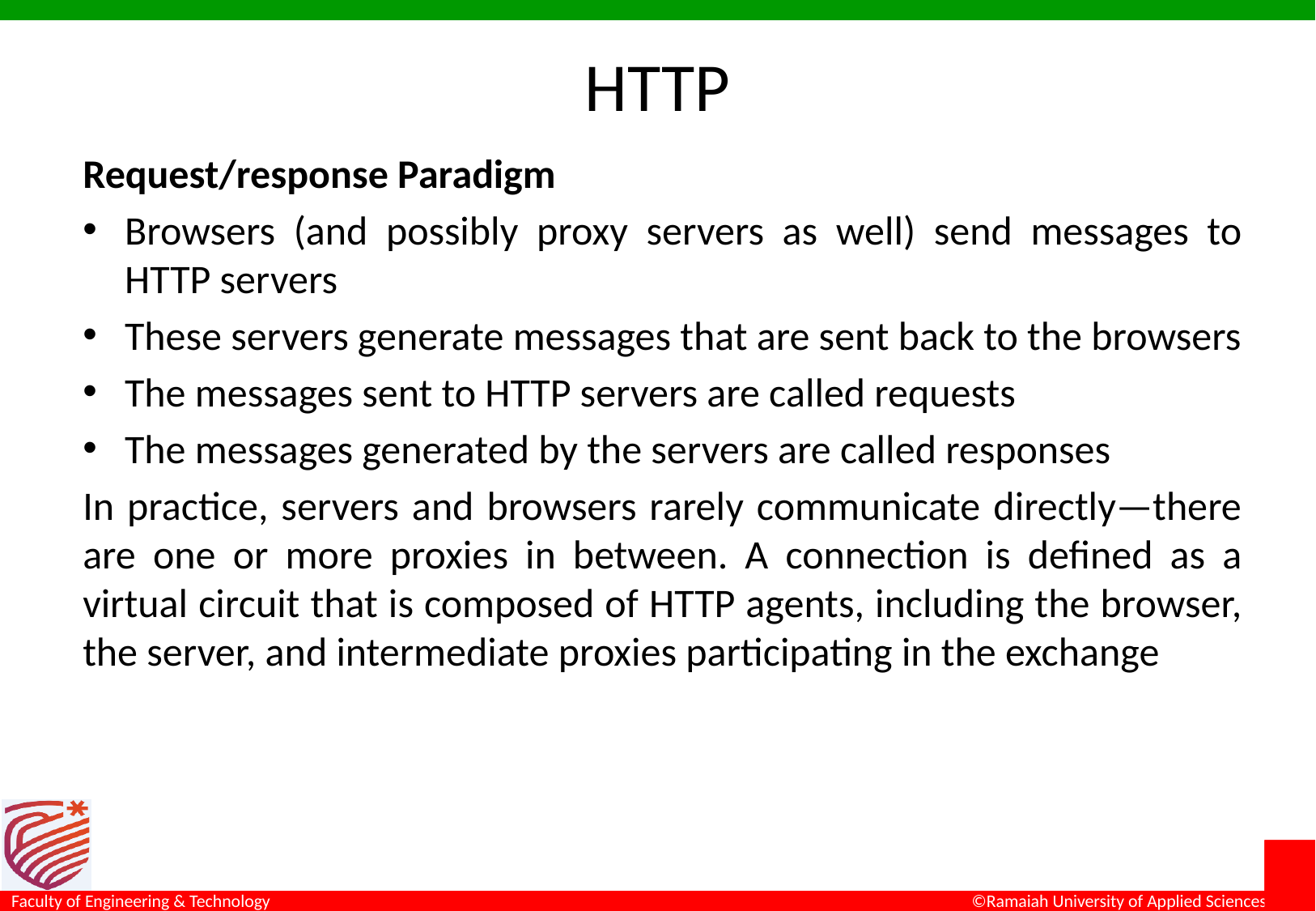

# HTTP
Request/response Paradigm
Browsers (and possibly proxy servers as well) send messages to HTTP servers
These servers generate messages that are sent back to the browsers
The messages sent to HTTP servers are called requests
The messages generated by the servers are called responses
In practice, servers and browsers rarely communicate directly—there are one or more proxies in between. A connection is defined as a virtual circuit that is composed of HTTP agents, including the browser, the server, and intermediate proxies participating in the exchange